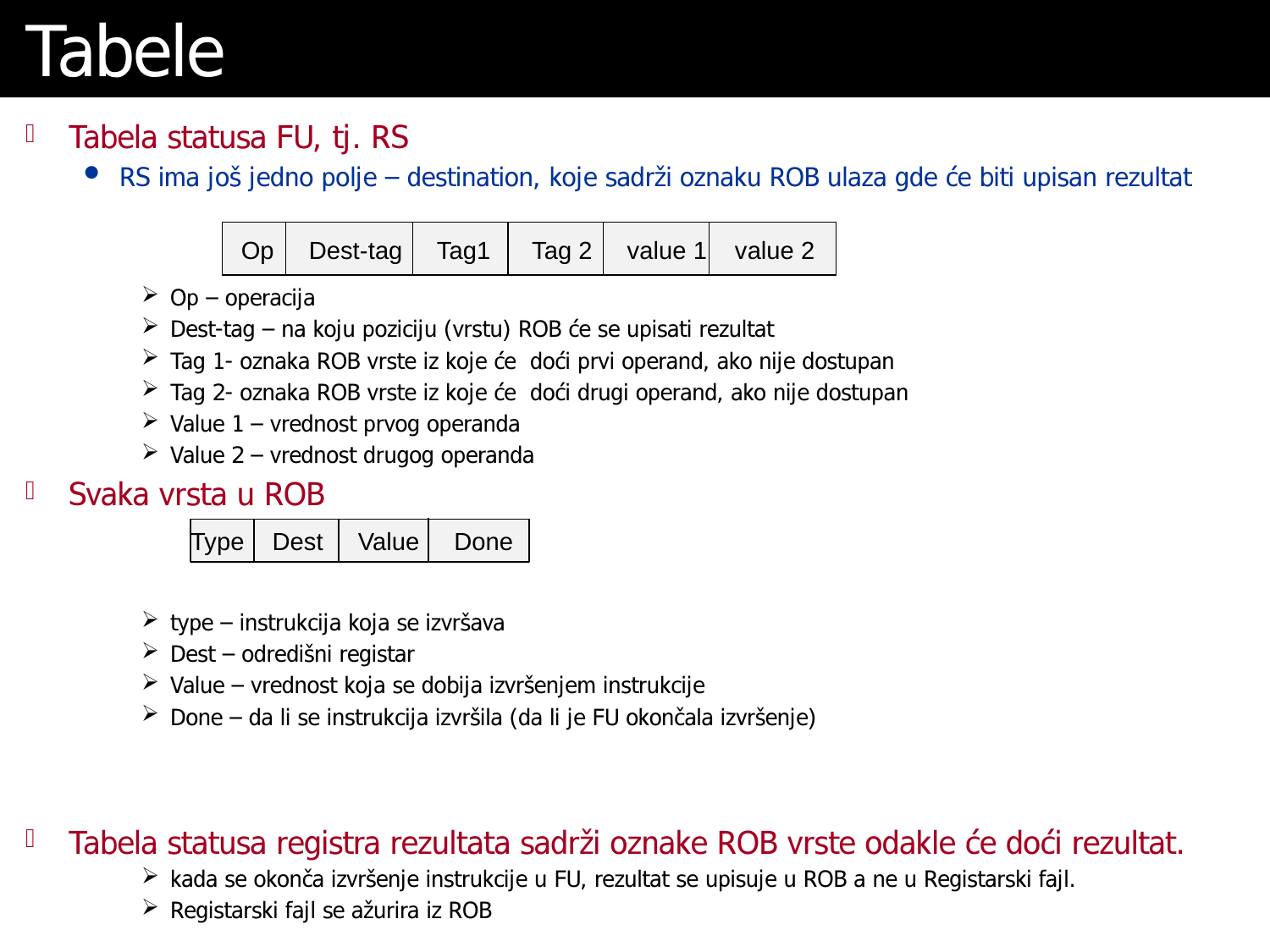

# Tabele
Tabela statusa FU, tj. RS
RS ima još jedno polje – destination, koje sadrži oznaku ROB ulaza gde će biti upisan rezultat

Op – operacija
Dest-tag – na koju poziciju (vrstu) ROB će se upisati rezultat
Tag 1- oznaka ROB vrste iz koje će  doći prvi operand, ako nije dostupan
Tag 2- oznaka ROB vrste iz koje će  doći drugi operand, ako nije dostupan
Value 1 – vrednost prvog operanda
Value 2 – vrednost drugog operanda
Svaka vrsta u ROB

type – instrukcija koja se izvršava
Dest – odredišni registar
Value – vrednost koja se dobija izvršenjem instrukcije
Done – da li se instrukcija izvršila (da li je FU okončala izvršenje)

Tabela statusa registra rezultata sadrži oznake ROB vrste odakle će doći rezultat.
kada se okonča izvršenje instrukcije u FU, rezultat se upisuje u ROB a ne u Registarski fajl.
Registarski fajl se ažurira iz ROB

Op     Dest-tag     Tag1      Tag 2     value 1    value 2

Type    Dest     Value     Done